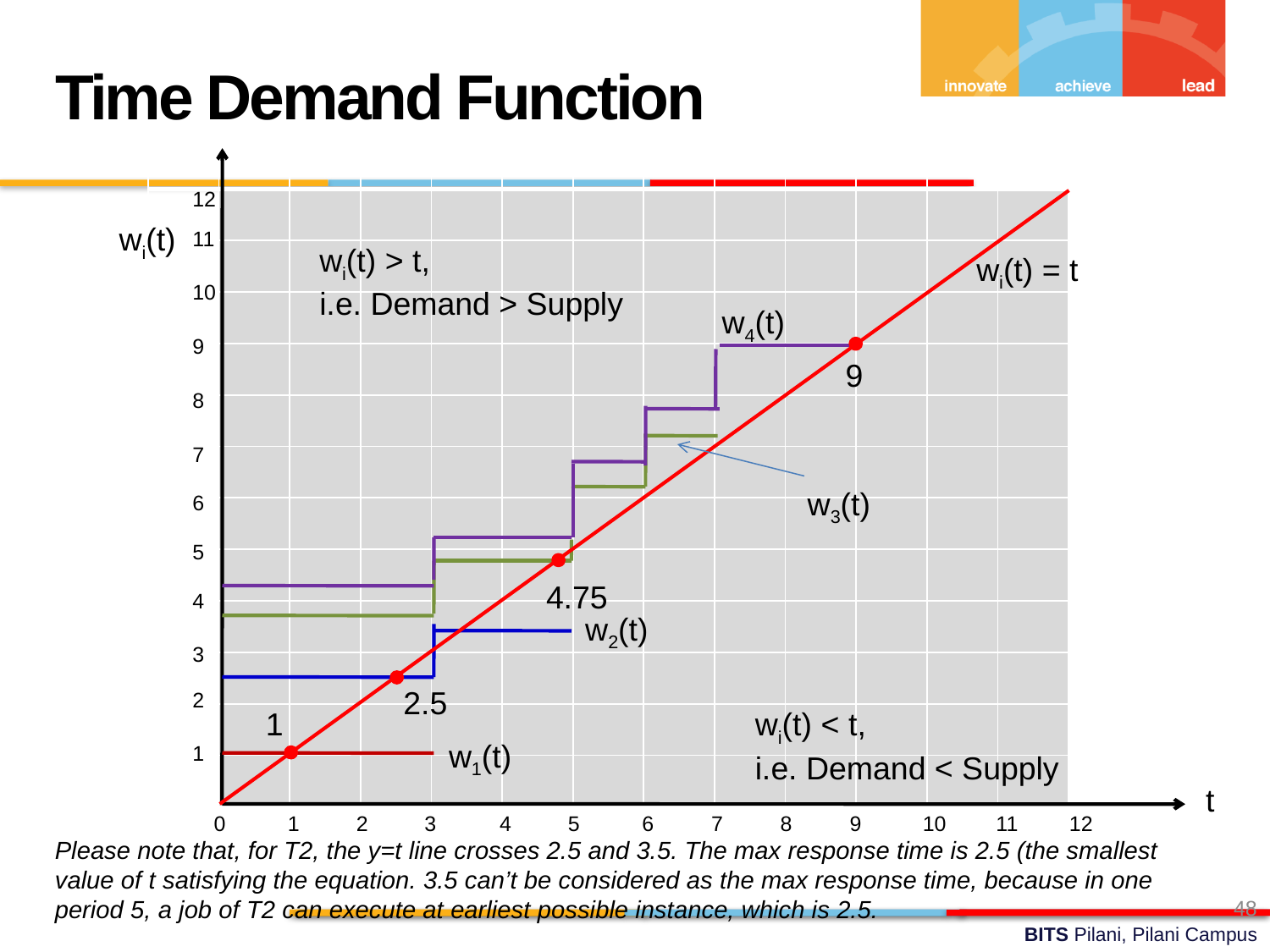

Time Demand Function
|  |  |  |  |  |  |  |  |  |  |  |  |  |
| --- | --- | --- | --- | --- | --- | --- | --- | --- | --- | --- | --- | --- |
|  |  |  |  |  |  |  |  |  |  |  |  |  |
|  |  |  |  |  |  |  |  |  |  |  |  |  |
|  |  |  |  |  |  |  |  |  |  |  |  |  |
|  |  |  |  |  |  |  |  |  |  |  |  |  |
|  |  |  |  |  |  |  |  |  |  |  |  |  |
|  |  |  |  |  |  |  |  |  |  |  |  |  |
|  |  |  |  |  |  |  |  |  |  |  |  |  |
|  |  |  |  |  |  |  |  |  |  |  |  |  |
|  |  |  |  |  |  |  |  |  |  |  |  |  |
|  |  |  |  |  |  |  |  |  |  |  |  |  |
|  |  |  |  |  |  |  |  |  |  |  |  |  |
|  |  |  |  |  |  |  |  |  |  |  |  |  |
|  |  |  |  |  |  |  |  |  |  |  |  |  |
12
wi(t)
11
wi(t) > t,
i.e. Demand > Supply
wi(t) = t
10
w4(t)
9

9
8
7
w3(t)
6
5

4.75
4
w2(t)
3

2.5
2
1
wi(t) < t,
i.e. Demand < Supply
w1(t)
1

t
0
1
2
3
4
5
6
7
8
9
10
11
12
Please note that, for T2, the y=t line crosses 2.5 and 3.5. The max response time is 2.5 (the smallest value of t satisfying the equation. 3.5 can’t be considered as the max response time, because in one period 5, a job of T2 can execute at earliest possible instance, which is 2.5.
48